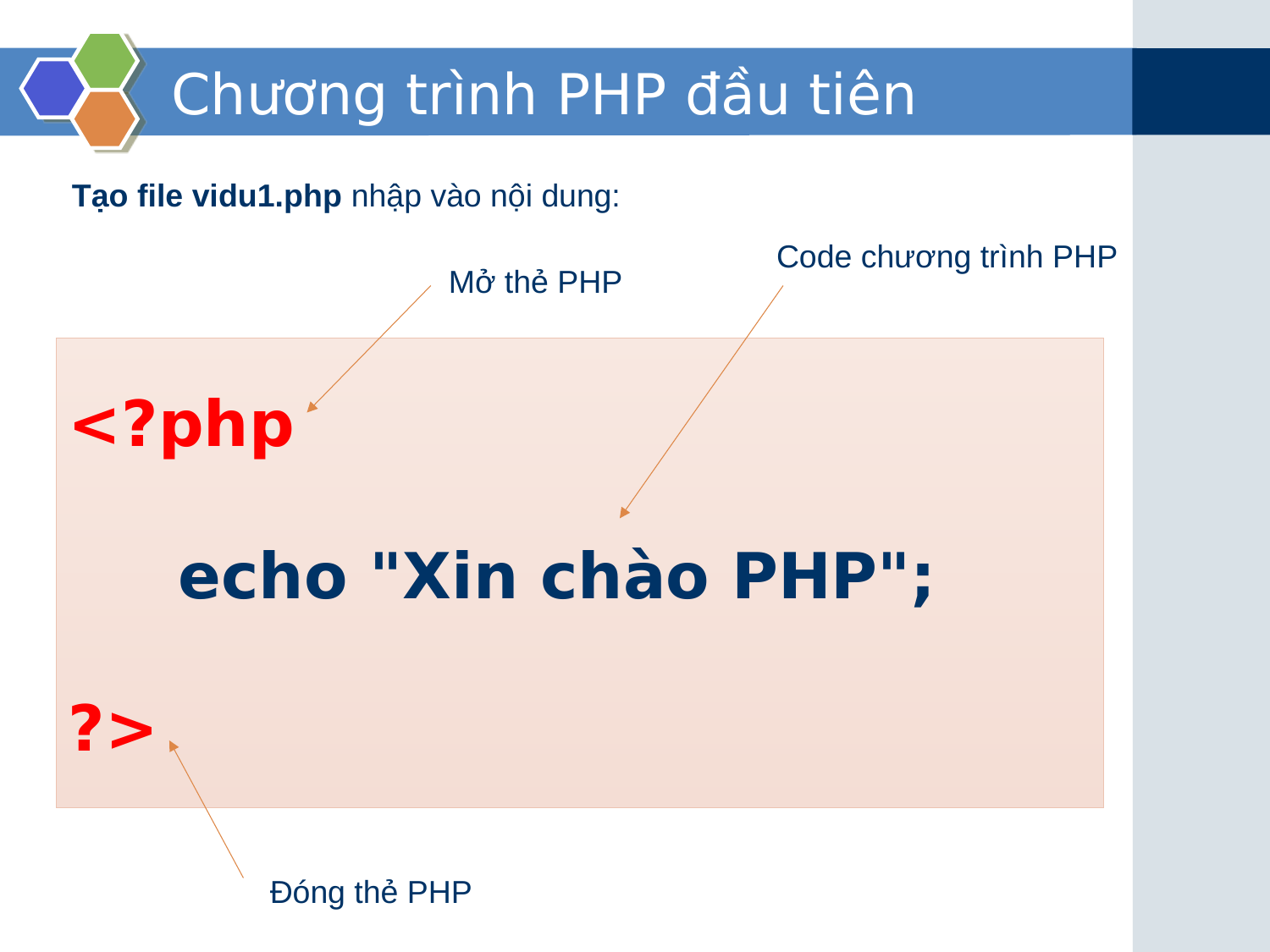

# Chương trình PHP đầu tiên
Tạo file vidu1.php nhập vào nội dung:
Code chương trình PHP
Mở thẻ PHP

<?php

     echo "Xin chào PHP";

?>

Đóng thẻ PHP